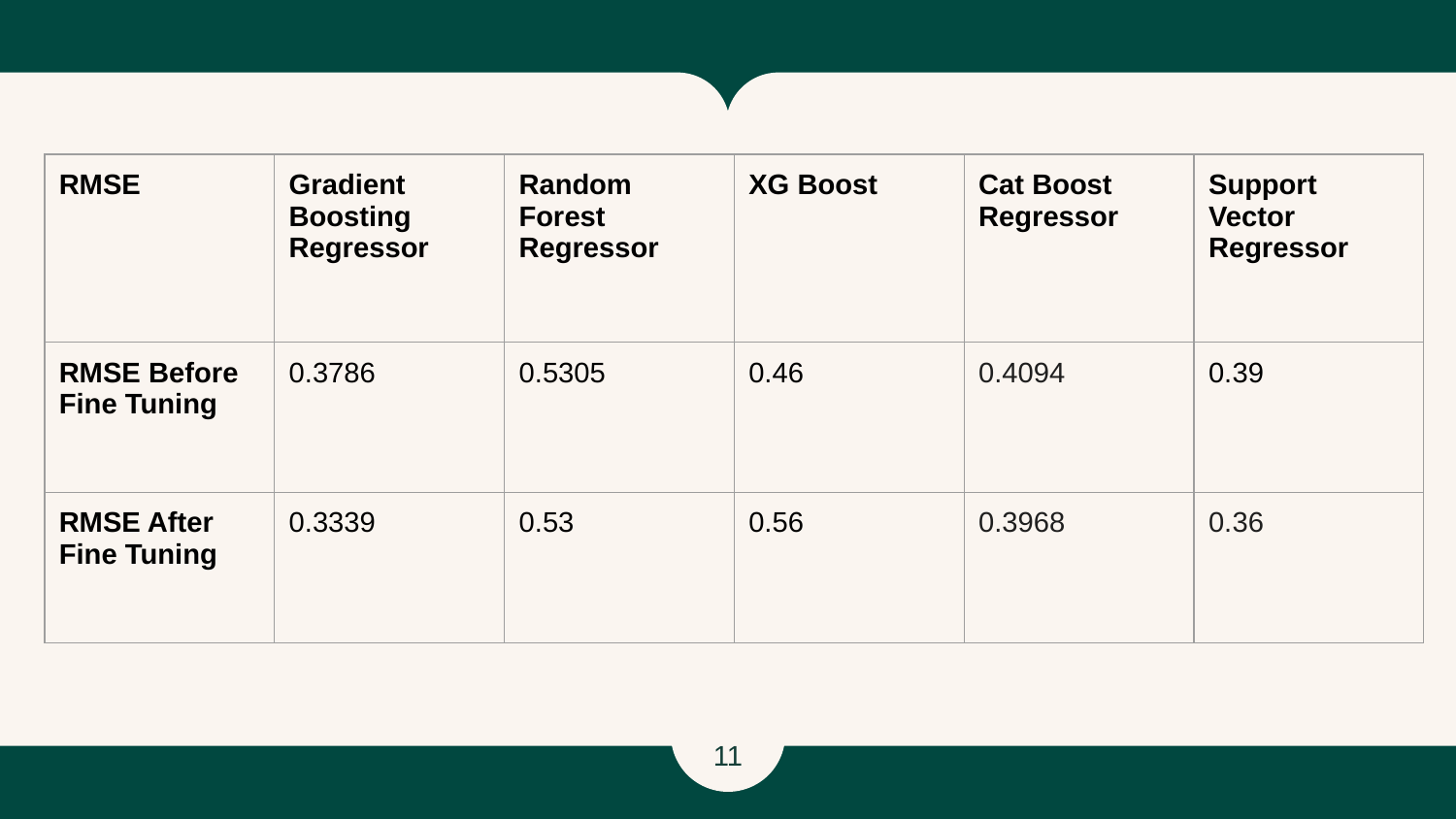

| RMSE | Gradient Boosting Regressor | Random Forest Regressor | XG Boost | Cat Boost Regressor | Support Vector Regressor |
| --- | --- | --- | --- | --- | --- |
| RMSE Before Fine Tuning | 0.3786 | 0.5305 | 0.46 | 0.4094 | 0.39 |
| RMSE After Fine Tuning | 0.3339 | 0.53 | 0.56 | 0.3968 | 0.36 |